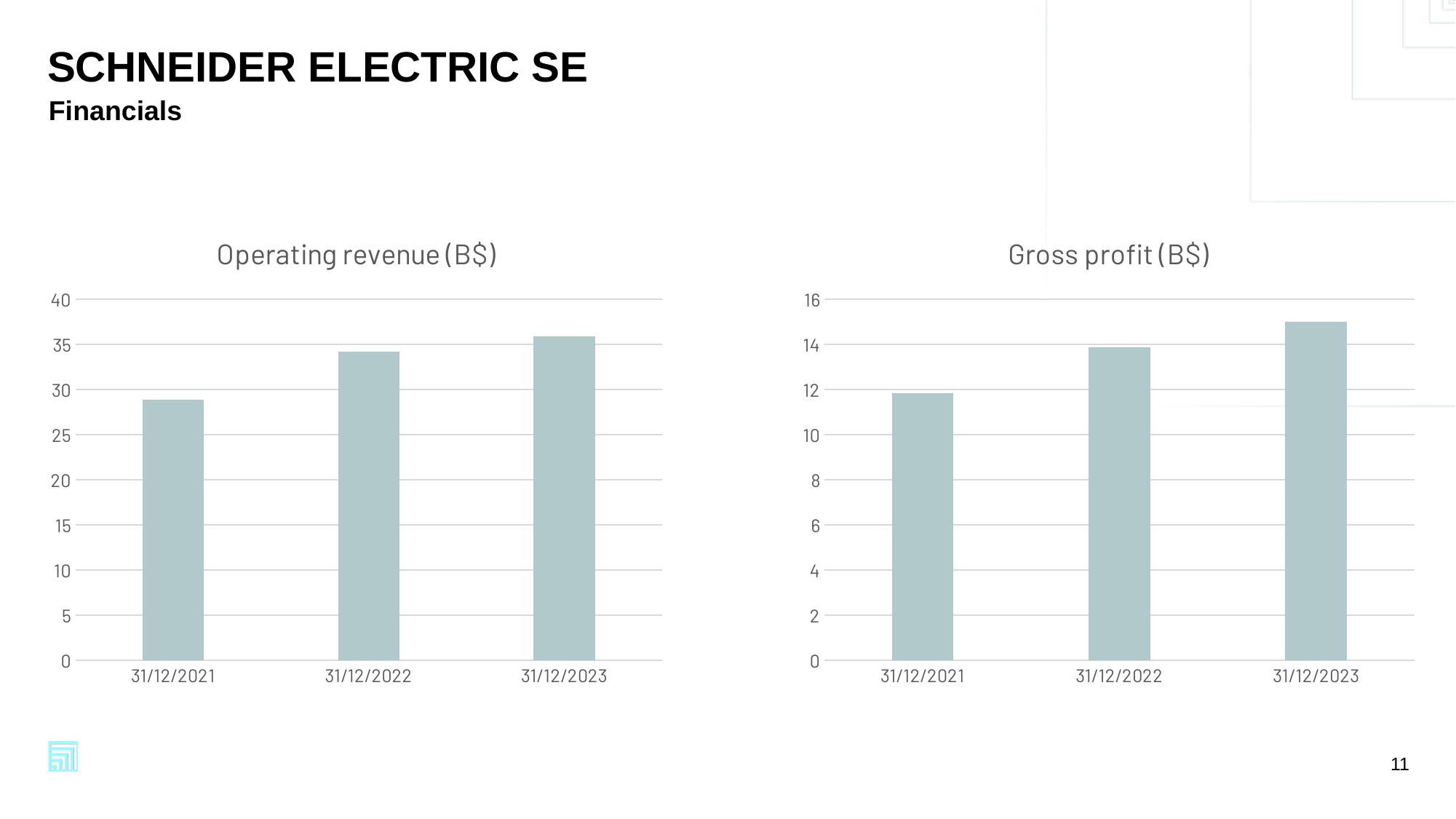

SCHNEIDER ELECTRIC SE

Financials

### Chart: Operating revenue (B$)

| Category | Stock |
|---|---|
| 31/12/2021 | 28.905 |
| 31/12/2022 | 34.176 |
| 31/12/2023 | 35.902 |

### Chart: Gross profit (B$)

| Category | Stock |
|---|---|
| 31/12/2021 | 11.843 |
| 31/12/2022 | 13.876 |
| 31/12/2023 | 15.012 |